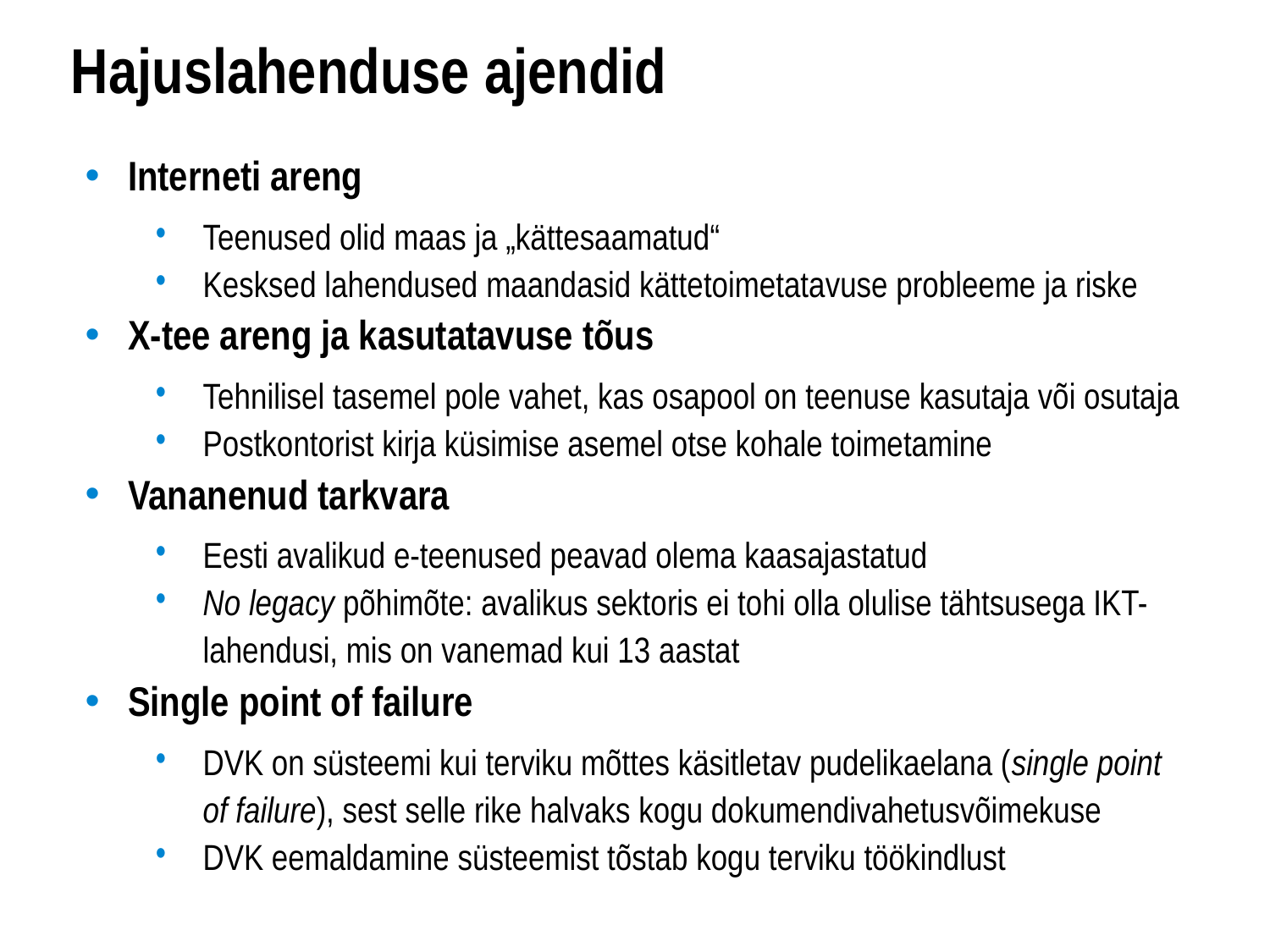

# Hajuslahenduse ajendid
Interneti areng
Teenused olid maas ja „kättesaamatud“
Kesksed lahendused maandasid kättetoimetatavuse probleeme ja riske
X-tee areng ja kasutatavuse tõus
Tehnilisel tasemel pole vahet, kas osapool on teenuse kasutaja või osutaja
Postkontorist kirja küsimise asemel otse kohale toimetamine
Vananenud tarkvara
Eesti avalikud e-teenused peavad olema kaasajastatud
No legacy põhimõte: avalikus sektoris ei tohi olla olulise tähtsusega IKT-lahendusi, mis on vanemad kui 13 aastat
Single point of failure
DVK on süsteemi kui terviku mõttes käsitletav pudelikaelana (single point of failure), sest selle rike halvaks kogu dokumendivahetusvõimekuse
DVK eemaldamine süsteemist tõstab kogu terviku töökindlust